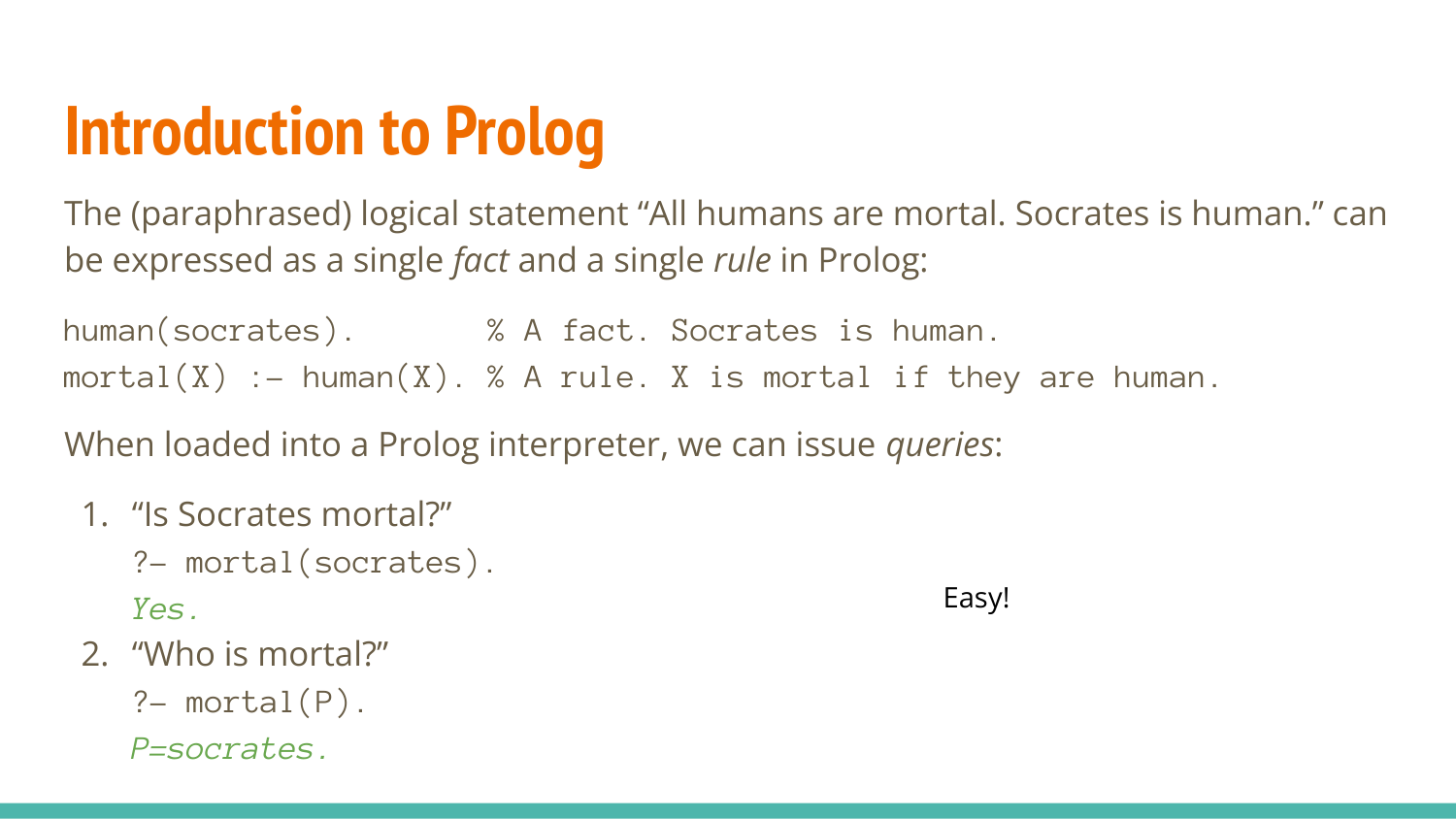

# Introduction to Prolog
The (paraphrased) logical statement “All humans are mortal. Socrates is human.” can be expressed as a single fact and a single rule in Prolog:
human(socrates).       % A fact. Socrates is human.
mortal(X) :- human(X). % A rule. X is mortal if they are human.
When loaded into a Prolog interpreter, we can issue queries:
“Is Socrates mortal?”
?- mortal(socrates).
Yes.
“Who is mortal?”
?- mortal(P).
P=socrates.
Easy!